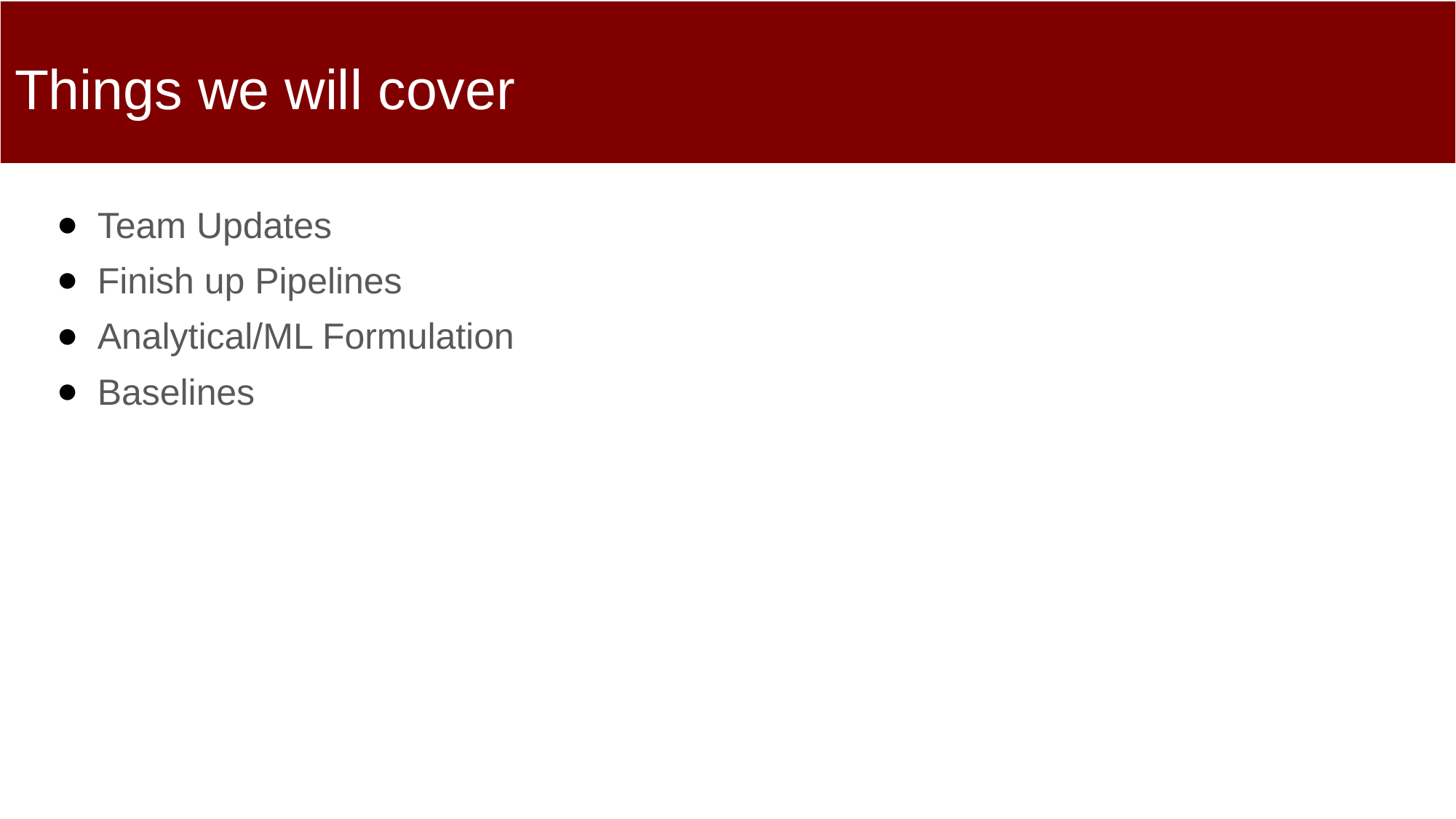

# Things we will cover
Team Updates
Finish up Pipelines
Analytical/ML Formulation
Baselines